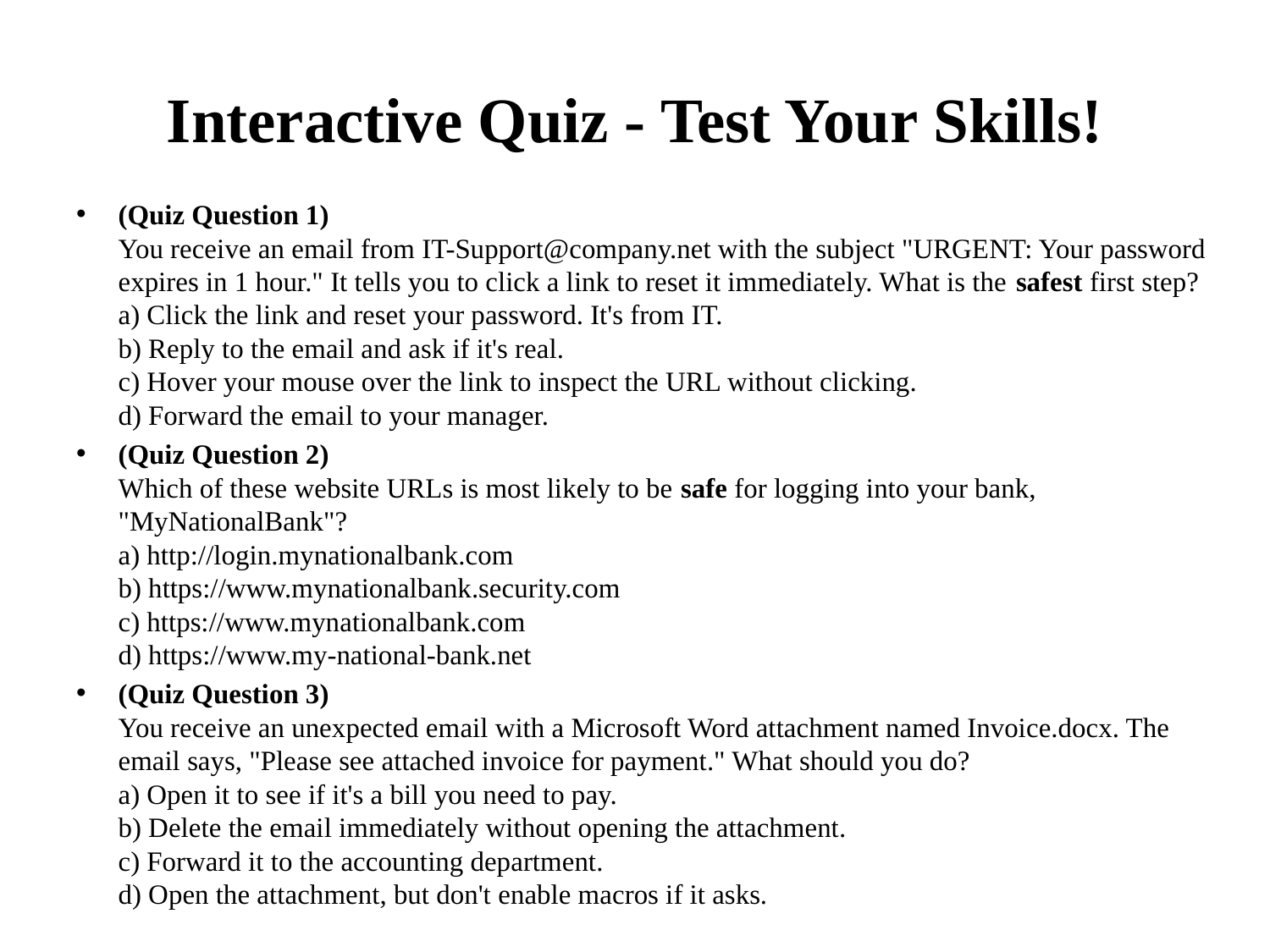

# Interactive Quiz - Test Your Skills!
(Quiz Question 1)
You receive an email from IT-Support@company.net with the subject "URGENT: Your password expires in 1 hour." It tells you to click a link to reset it immediately. What is the safest first step?
a) Click the link and reset your password. It's from IT.
b) Reply to the email and ask if it's real.
c) Hover your mouse over the link to inspect the URL without clicking.
d) Forward the email to your manager.
(Quiz Question 2)
Which of these website URLs is most likely to be safe for logging into your bank, "MyNationalBank"?
a) http://login.mynationalbank.com
b) https://www.mynationalbank.security.com
c) https://www.mynationalbank.com
d) https://www.my-national-bank.net
(Quiz Question 3)
You receive an unexpected email with a Microsoft Word attachment named Invoice.docx. The email says, "Please see attached invoice for payment." What should you do?
a) Open it to see if it's a bill you need to pay.
b) Delete the email immediately without opening the attachment.
c) Forward it to the accounting department.
d) Open the attachment, but don't enable macros if it asks.